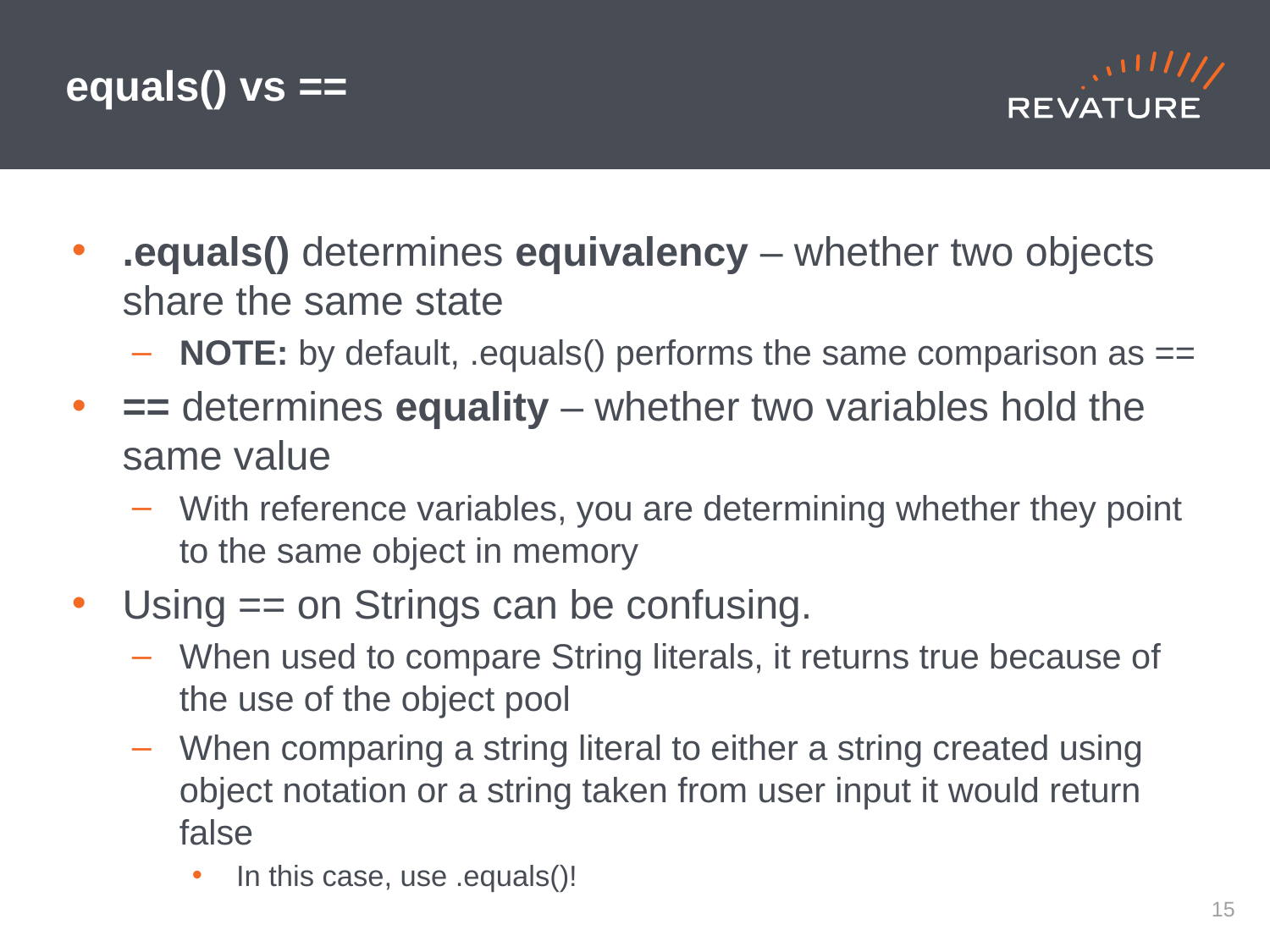

# equals() vs ==
.equals() determines equivalency – whether two objects share the same state
NOTE: by default, .equals() performs the same comparison as ==
== determines equality – whether two variables hold the same value
With reference variables, you are determining whether they point to the same object in memory
Using == on Strings can be confusing.
When used to compare String literals, it returns true because of the use of the object pool
When comparing a string literal to either a string created using object notation or a string taken from user input it would return false
In this case, use .equals()!
15